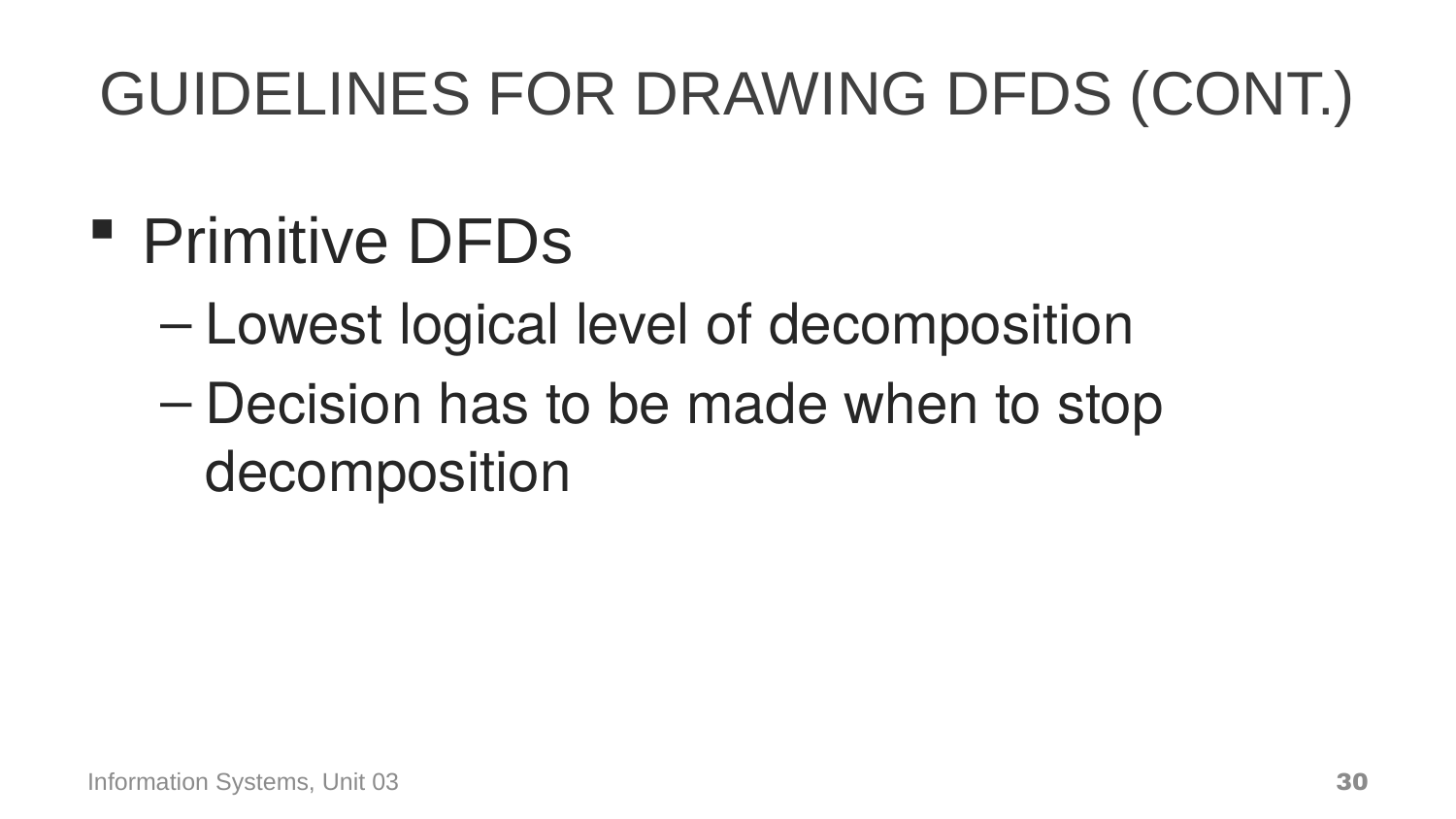

# Guidelines for Drawing DFDs (Cont.)
Primitive DFDs
Lowest logical level of decomposition
Decision has to be made when to stop decomposition
Information Systems, Unit 03
30